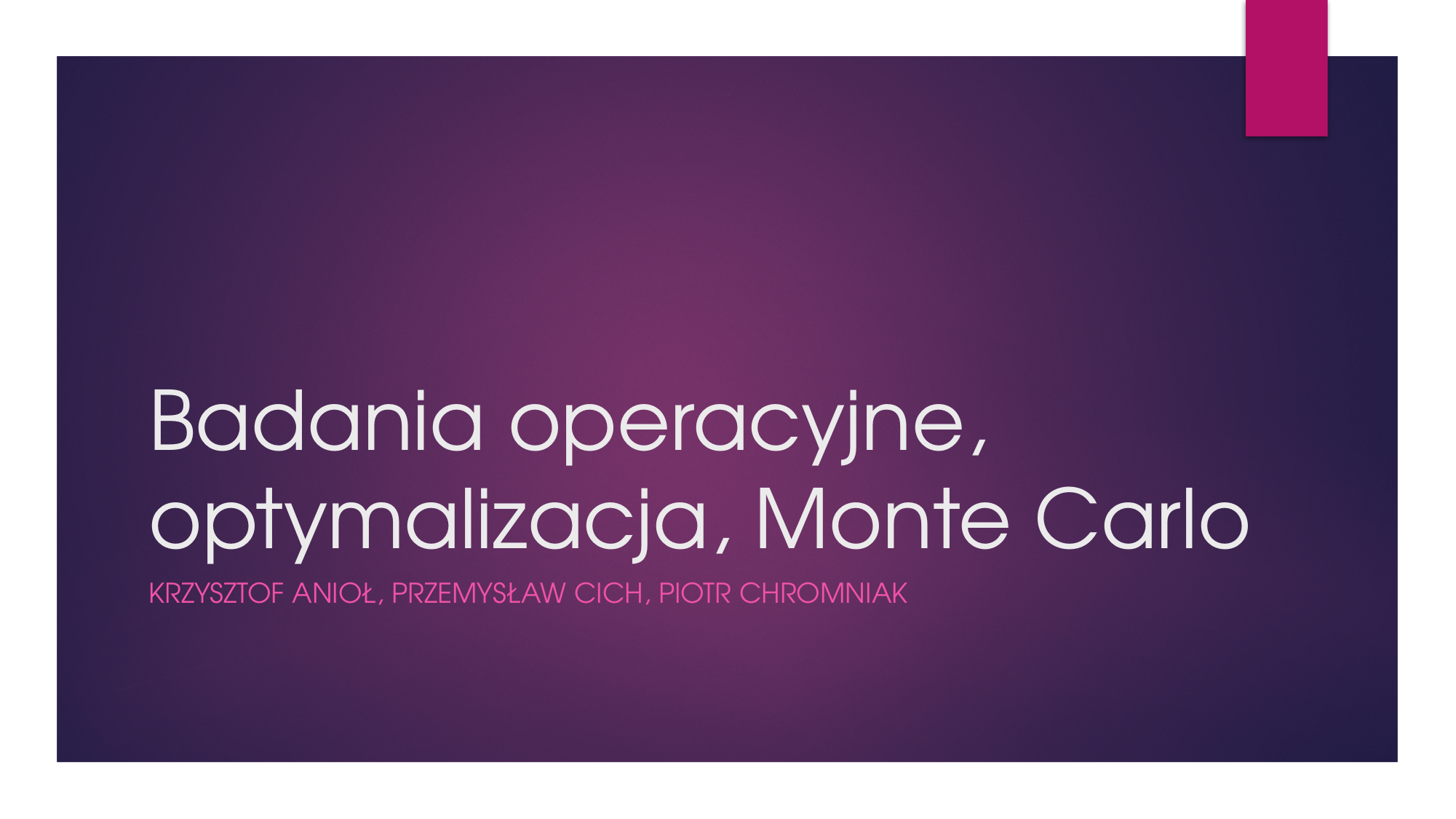

# Badania operacyjne, optymalizacja, Monte Carlo
Krzysztof Anioł, Przemysław Cich, Piotr Chromniak